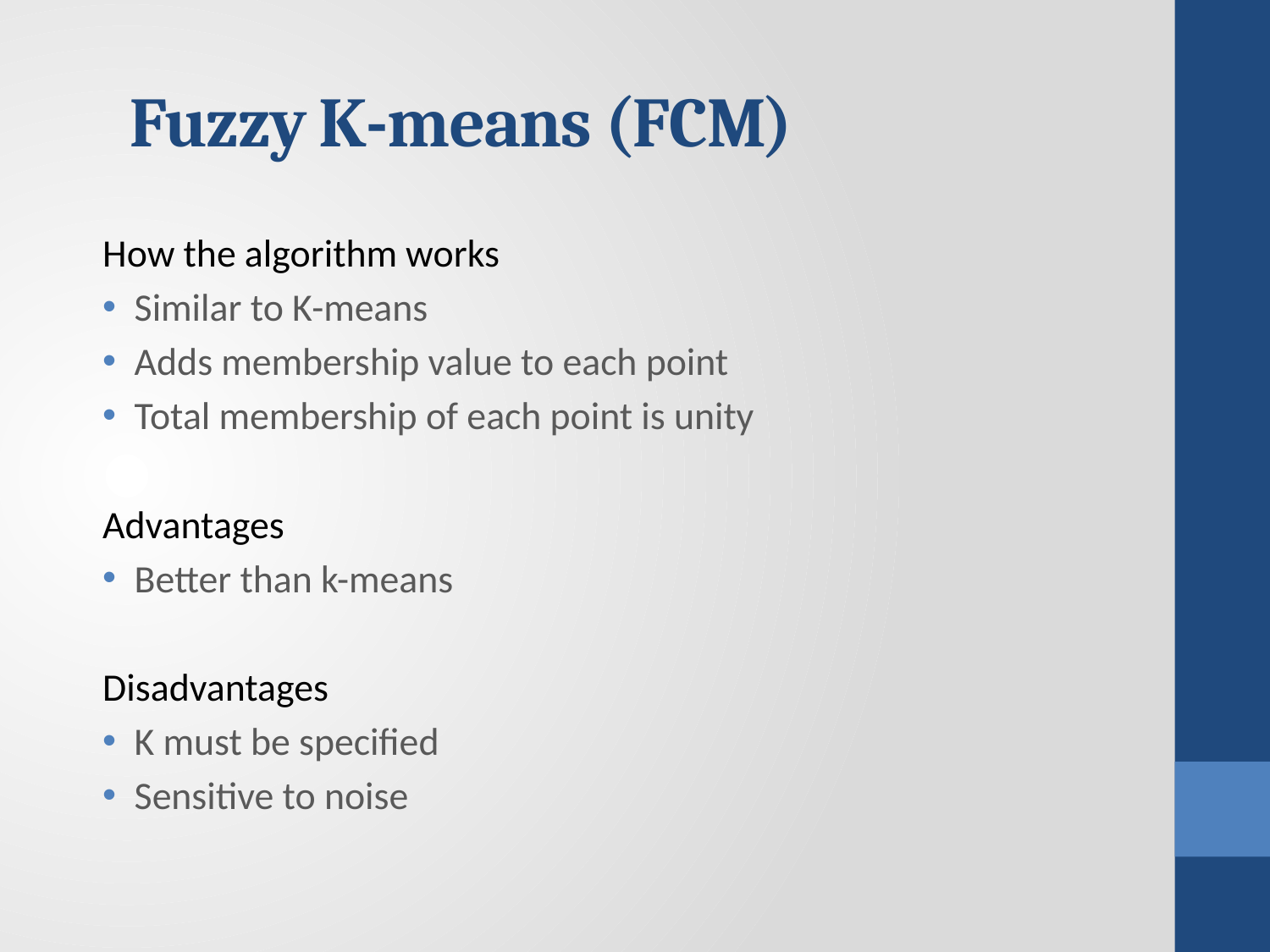

# Fuzzy K-means (FCM)
How the algorithm works
Similar to K-means
Adds membership value to each point
Total membership of each point is unity

Advantages
Better than k-means

Disadvantages
K must be specified
Sensitive to noise